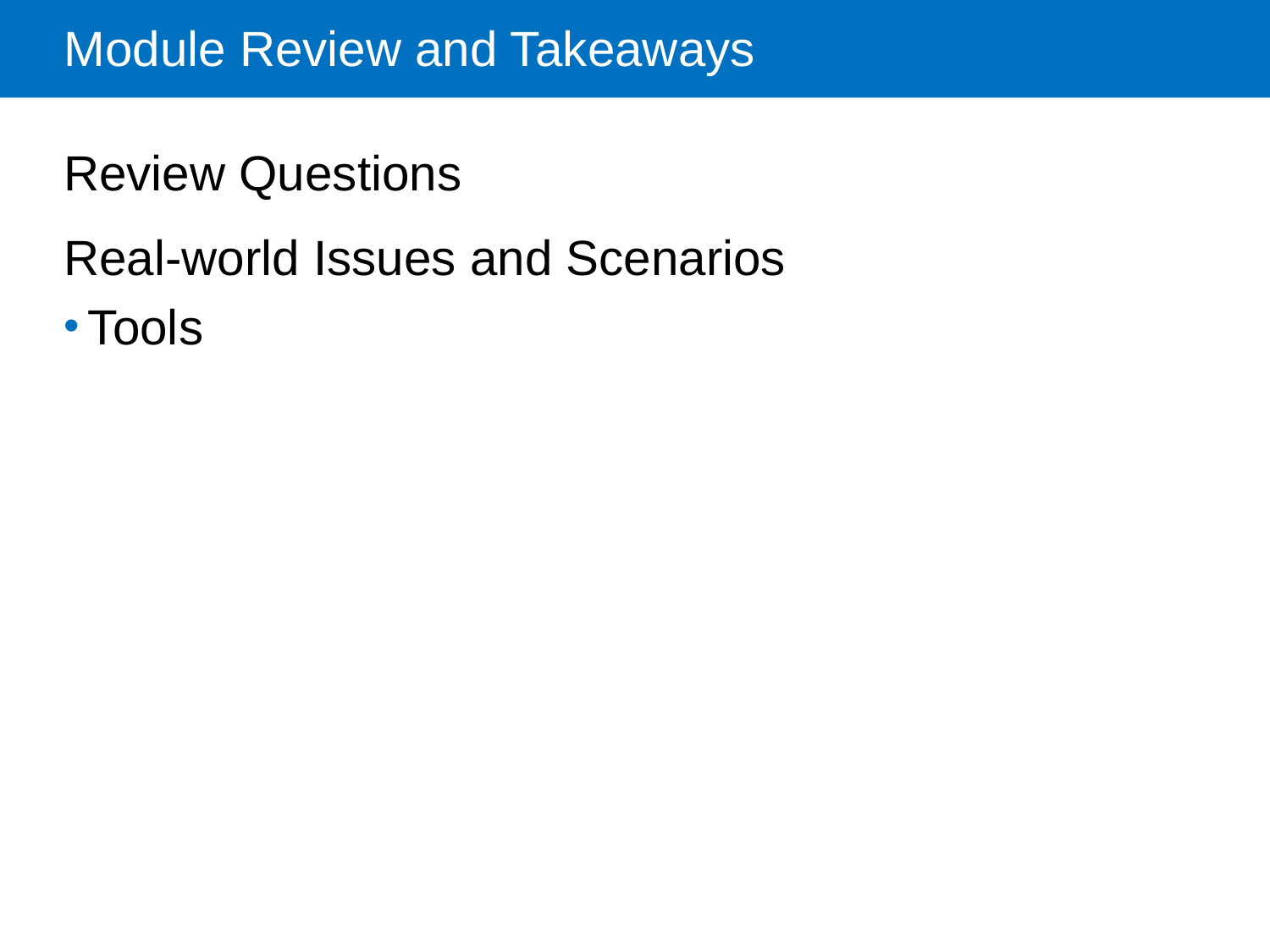

# Module Review and Takeaways
Review Questions
Real-world Issues and Scenarios
Tools